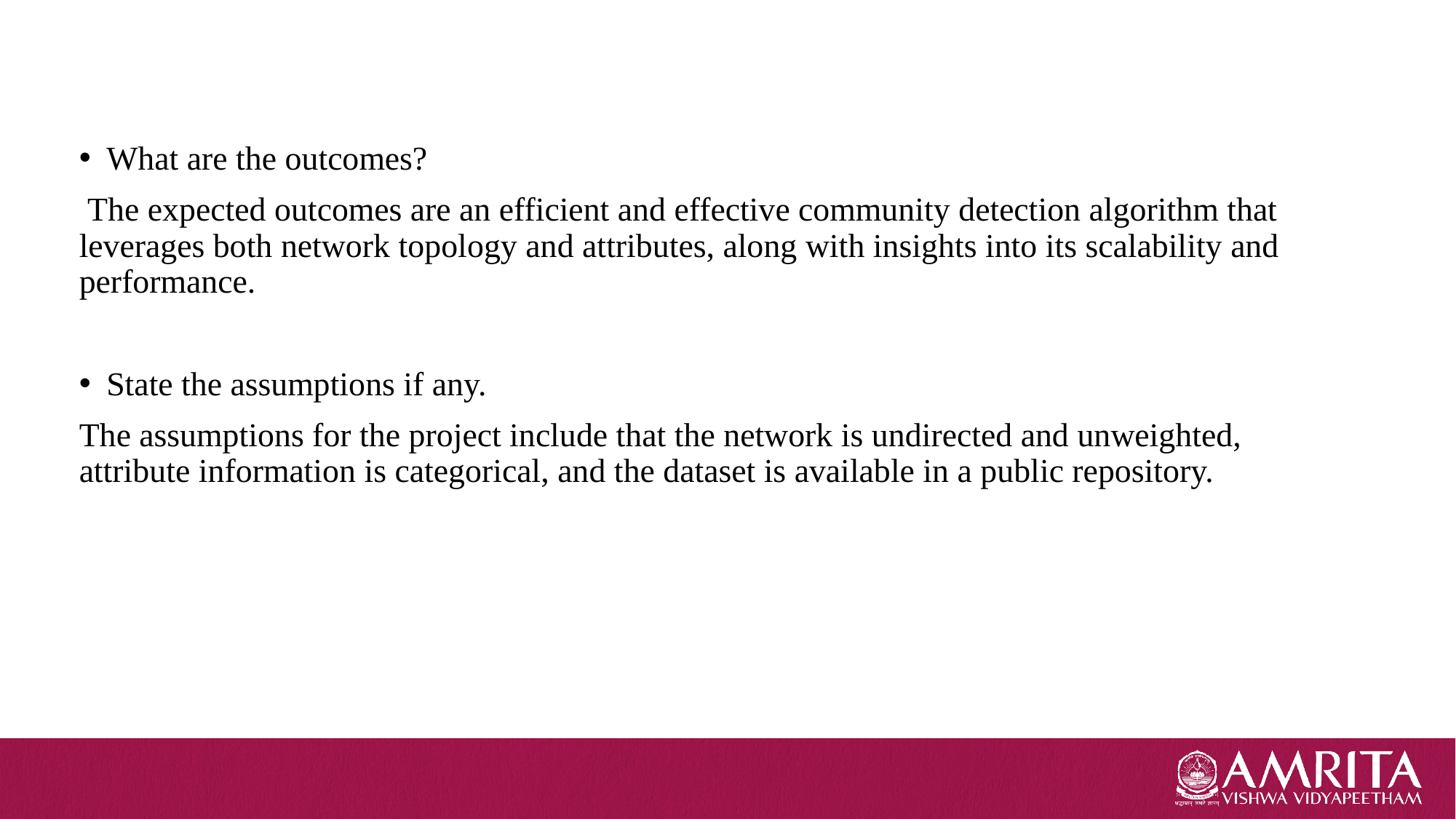

What are the outcomes?
 The expected outcomes are an efficient and effective community detection algorithm that leverages both network topology and attributes, along with insights into its scalability and performance.

State the assumptions if any.
The assumptions for the project include that the network is undirected and unweighted, attribute information is categorical, and the dataset is available in a public repository.